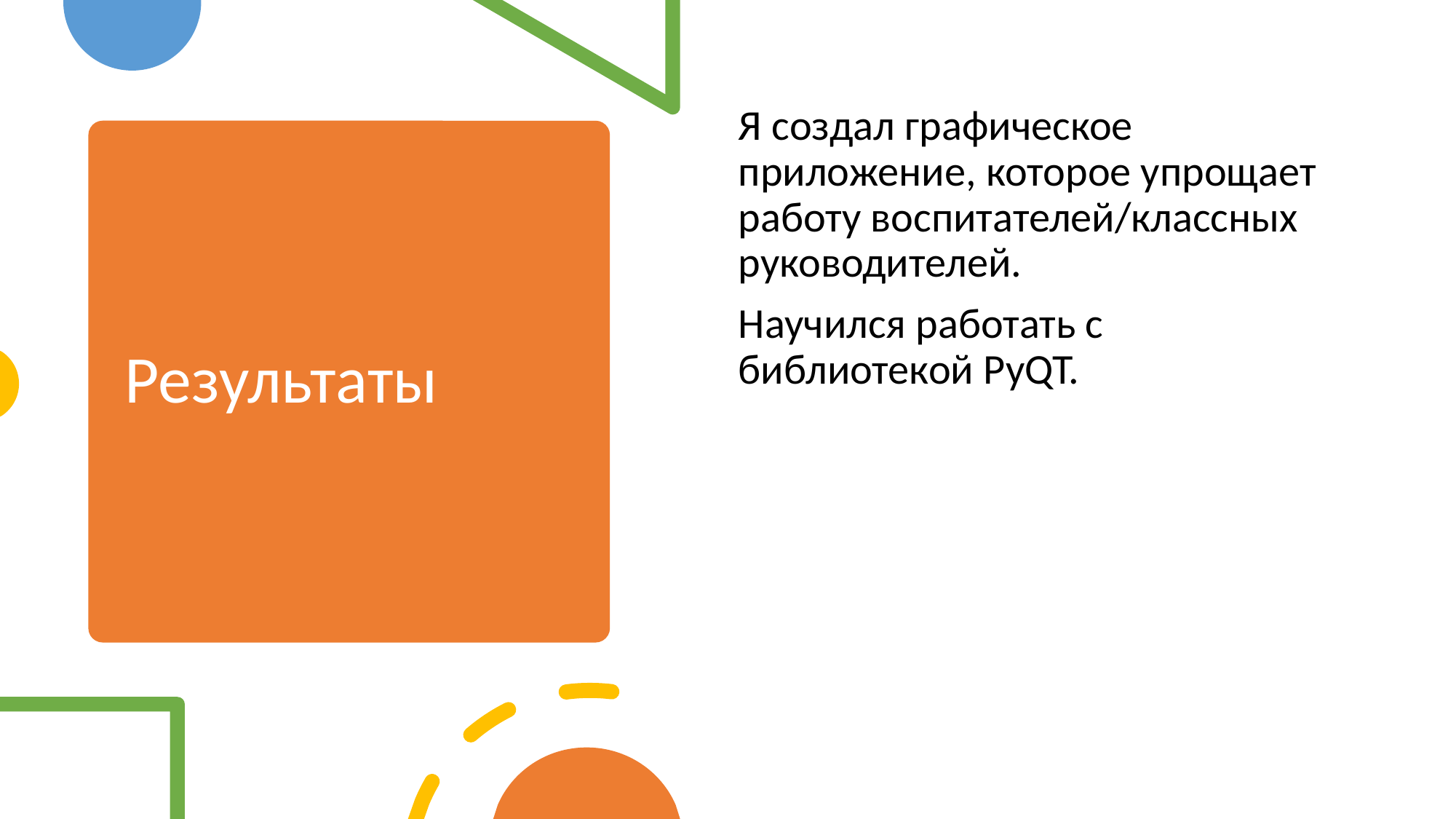

Я создал графическое приложение, которое упрощает работу воспитателей/классных руководителей.
Научился работать с библиотекой PyQT.

# Результаты